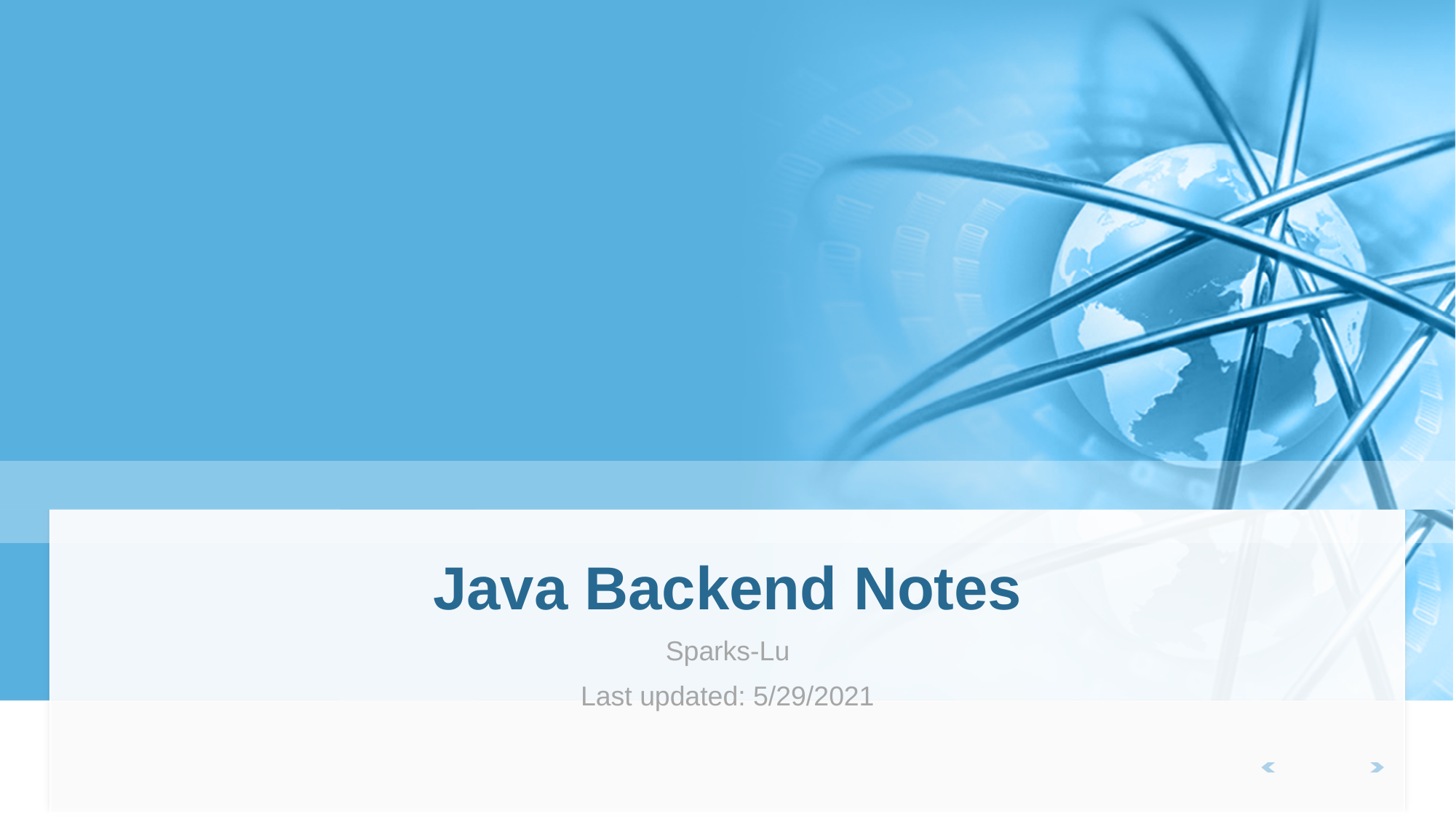

# Java Backend Notes
Sparks-Lu
Last updated: 5/29/2021